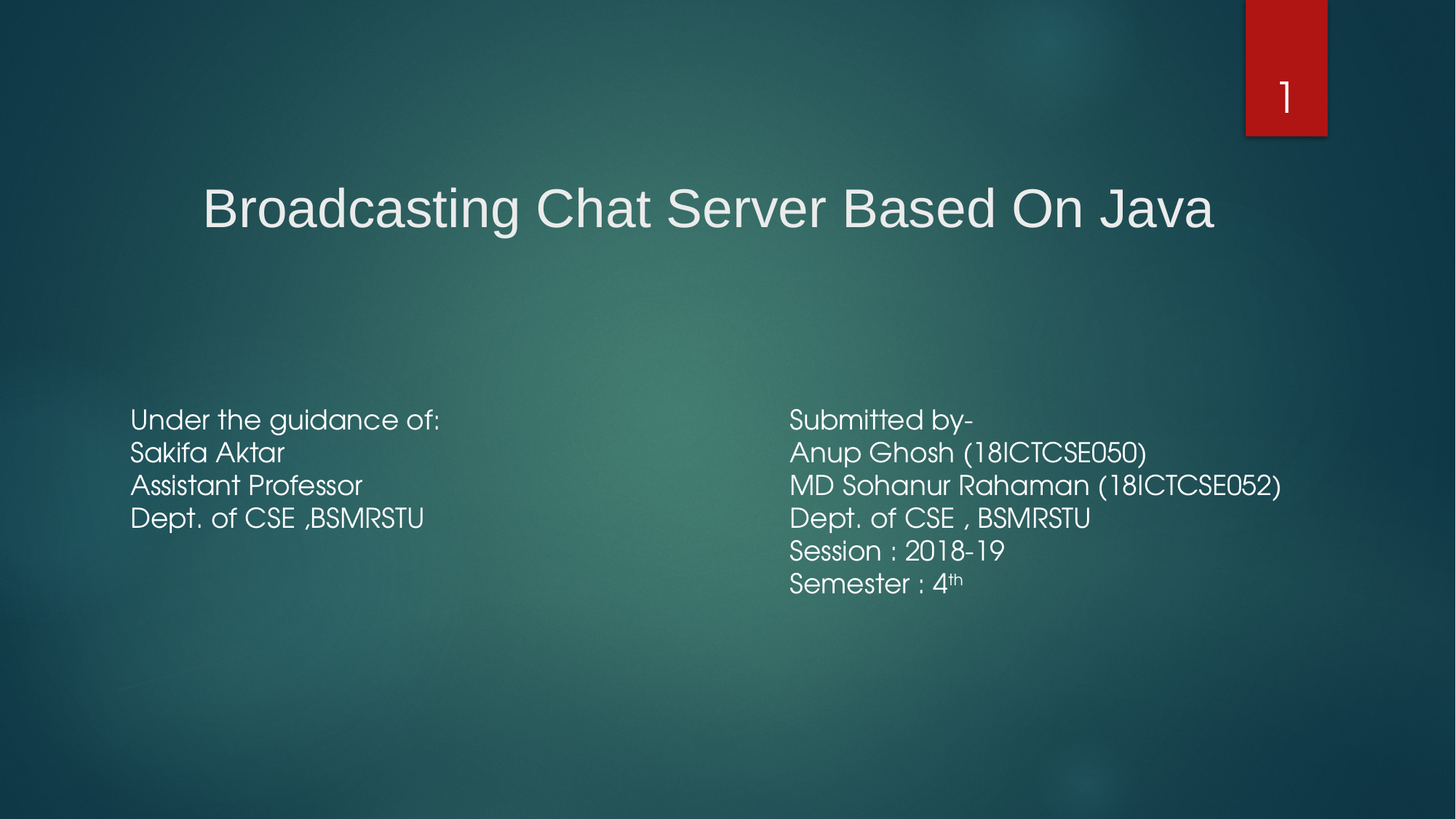

1
# Broadcasting Chat Server Based On Java
Under the guidance of:
Sakifa Aktar
Assistant Professor
Dept. of CSE ,BSMRSTU

Submitted by-
Anup Ghosh (18ICTCSE050)
MD Sohanur Rahaman (18ICTCSE052)
Dept. of CSE , BSMRSTU
Session : 2018-19
Semester : 4th